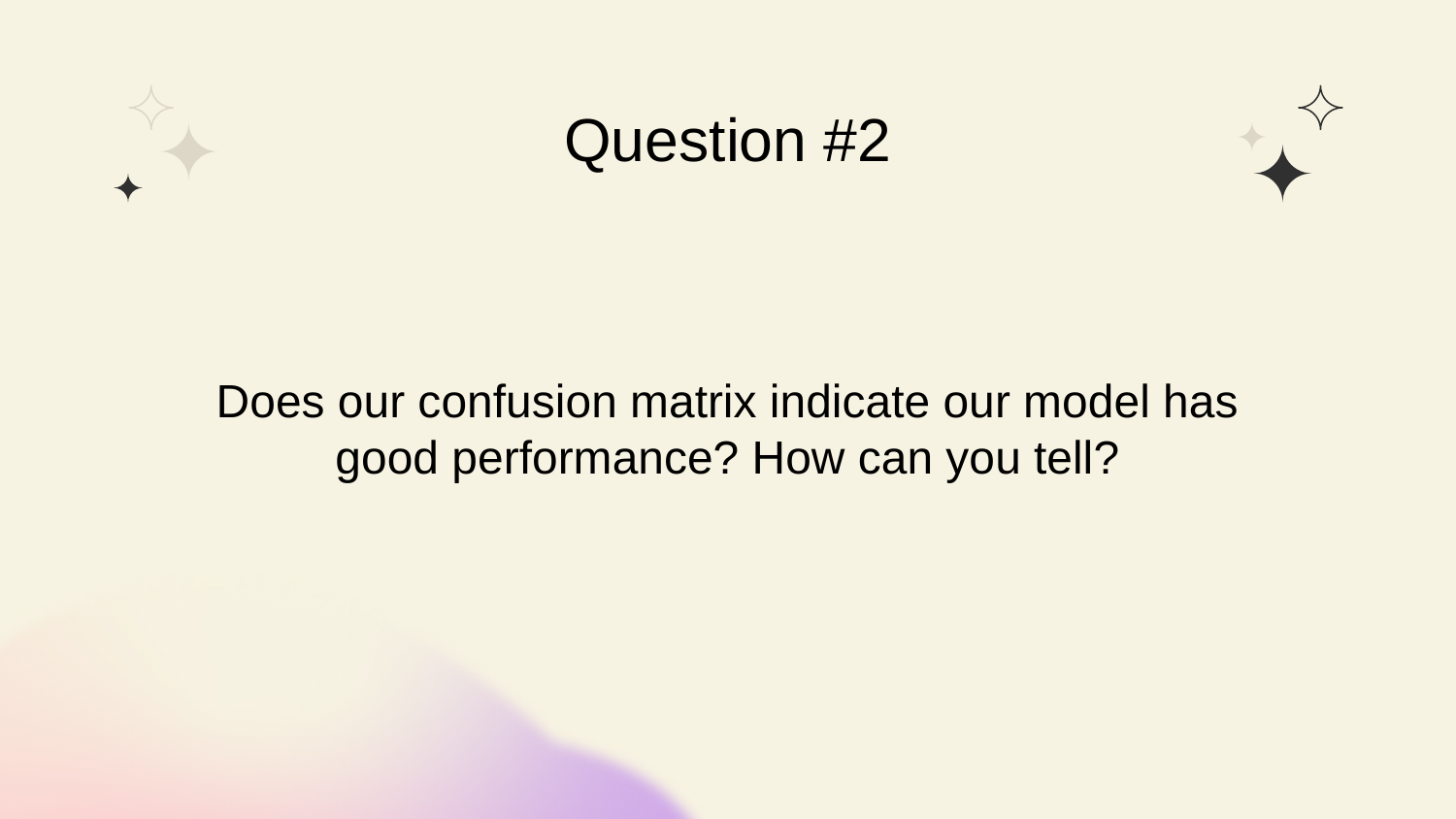

# Question #2

Does our confusion matrix indicate our model has good performance? How can you tell?